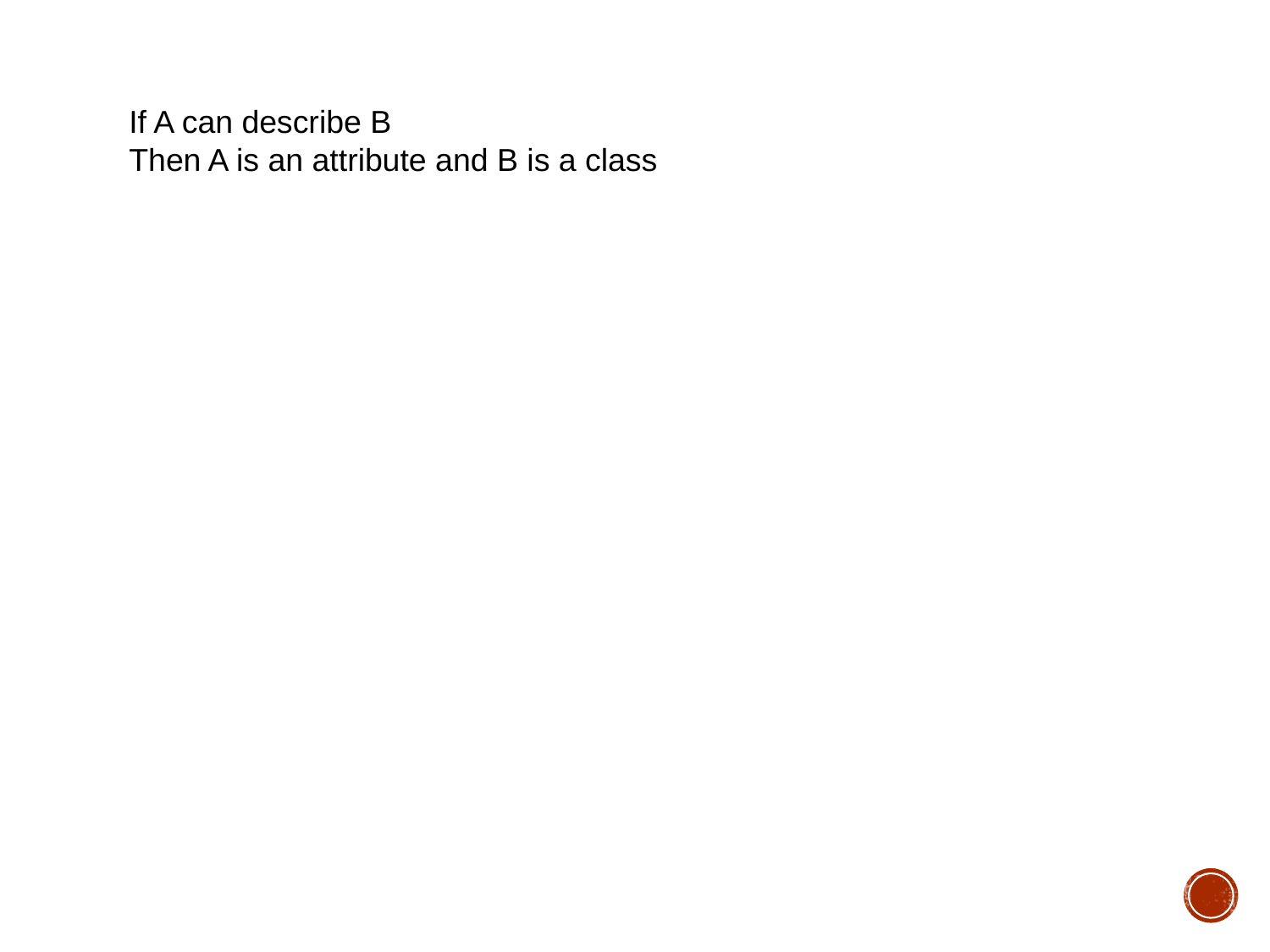

If A can describe B
Then A is an attribute and B is a class